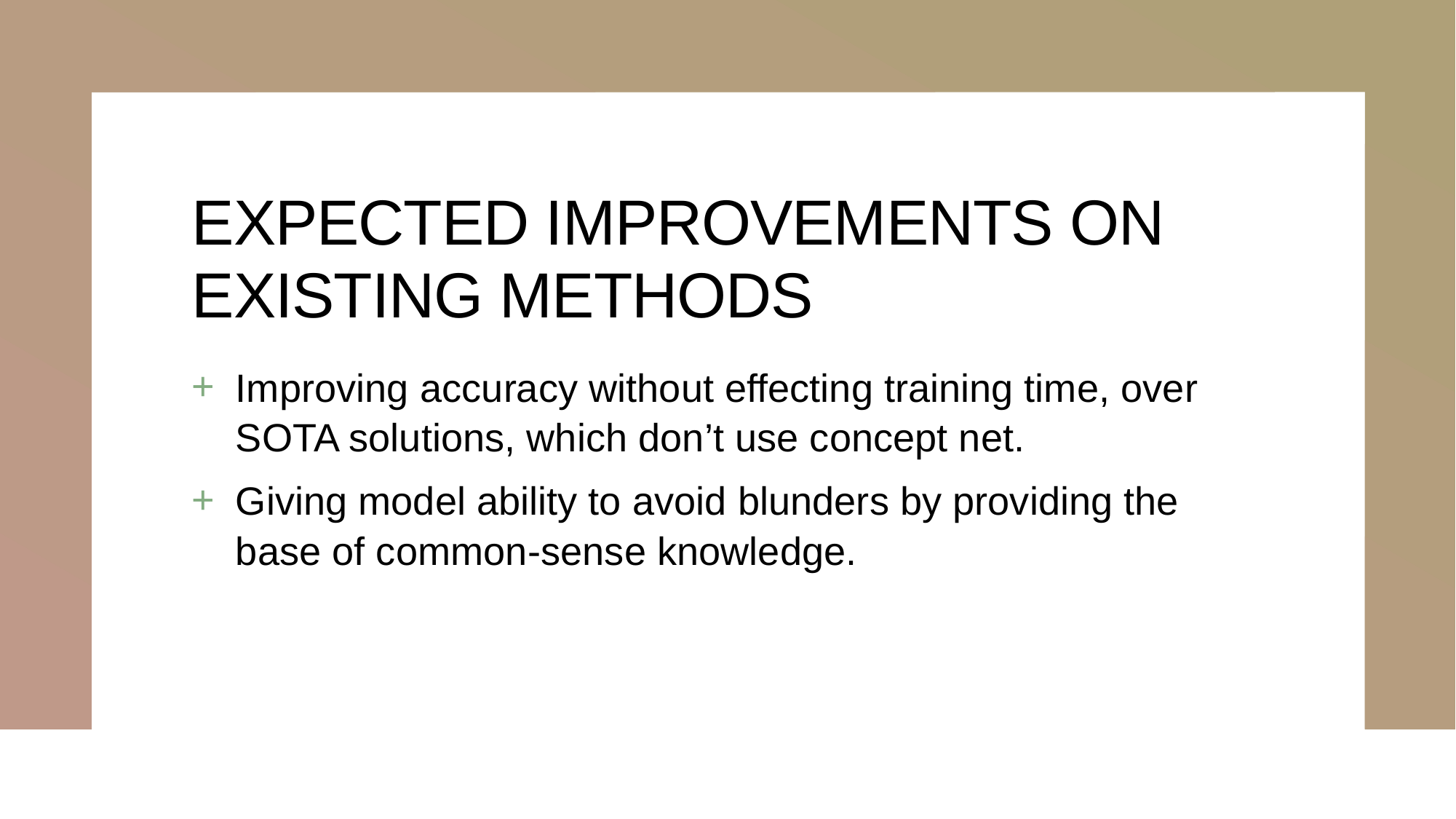

# EXPECTED IMPROVEMENTS ON EXISTING METHODS
Improving accuracy without effecting training time, over SOTA solutions, which don’t use concept net.
Giving model ability to avoid blunders by providing the base of common-sense knowledge.